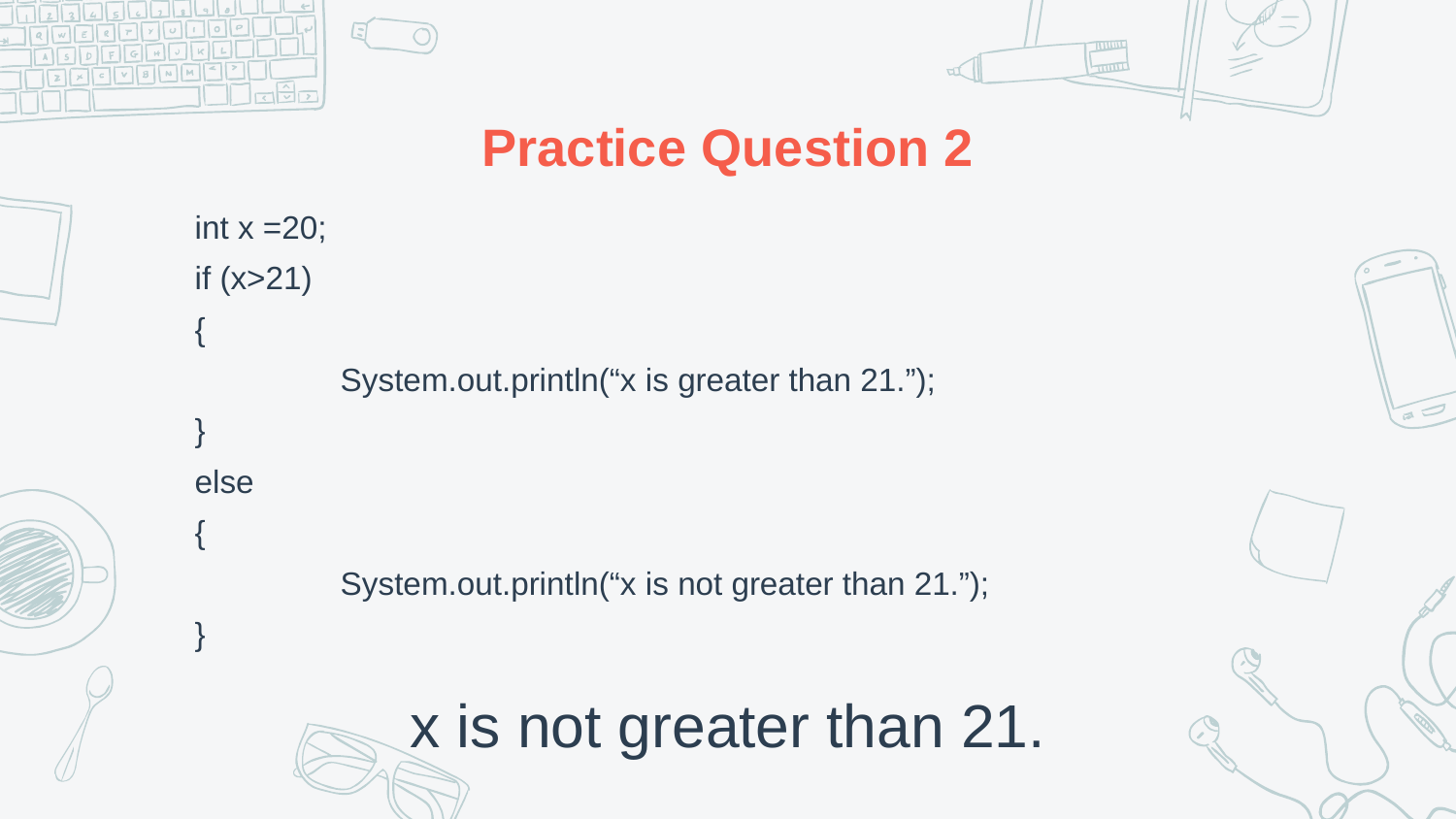

# Practice Question 2
int x =20;
if (x>21)
{
	System.out.println(“x is greater than 21.”);
}
else
{
	System.out.println(“x is not greater than 21.”);
}
x is not greater than 21.